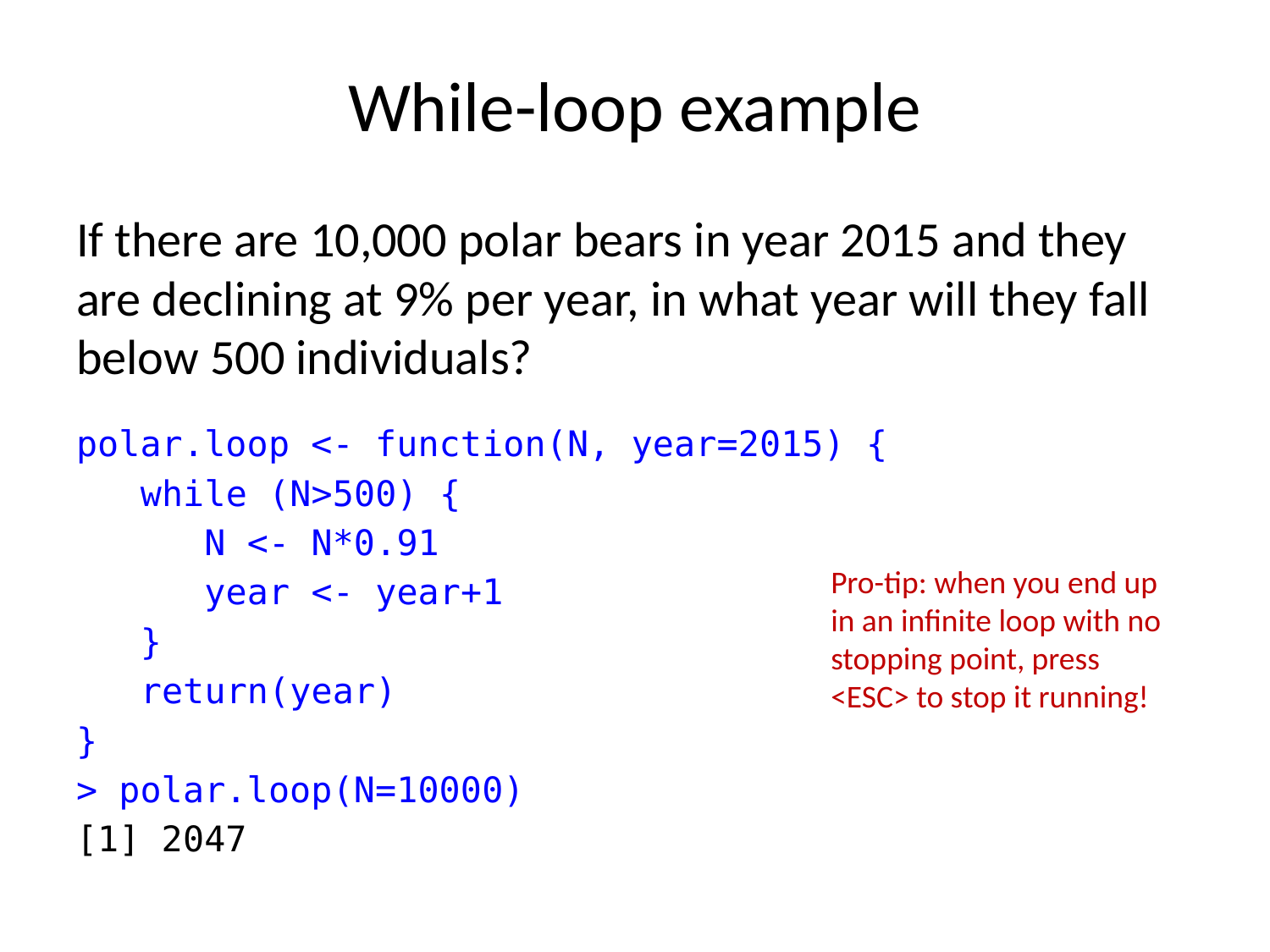

# While-loop example
If there are 10,000 polar bears in year 2015 and they are declining at 9% per year, in what year will they fall below 500 individuals?

polar.loop <- function(N, year=2015) {
   while (N>500) {
      N <- N*0.91
      year <- year+1
   }
   return(year)
}
> polar.loop(N=10000)
[1] 2047
Pro-tip: when you end up in an infinite loop with no stopping point, press <ESC> to stop it running!